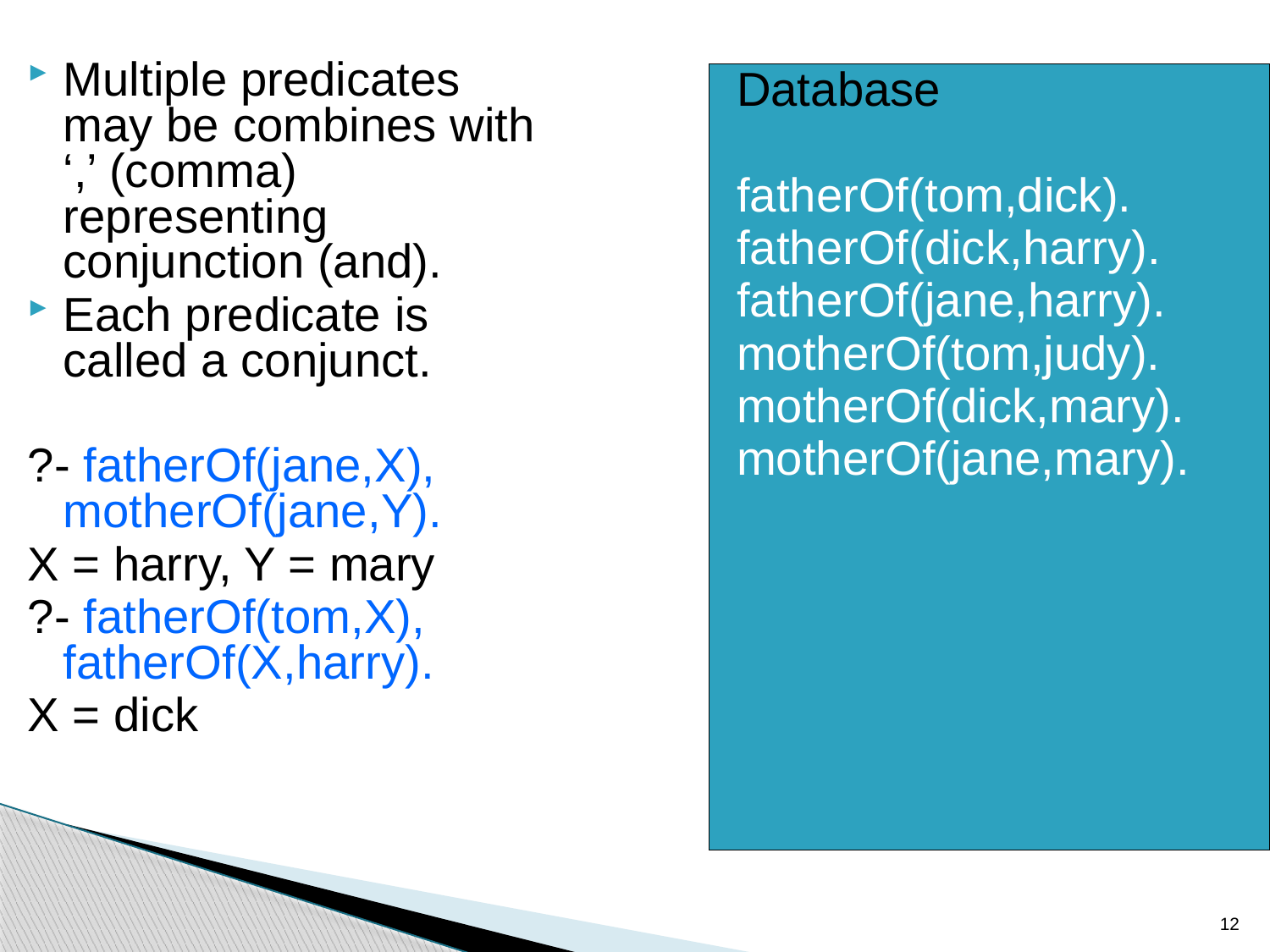

Multiple predicates may be combines with ‘,’ (comma) representing conjunction (and).
Each predicate is called a conjunct.

?- fatherOf(jane,X), motherOf(jane,Y).
X = harry, Y = mary
?- fatherOf(tom,X), fatherOf(X,harry).
X = dick

Database

fatherOf(tom,dick).
fatherOf(dick,harry).
fatherOf(jane,harry).
motherOf(tom,judy).
motherOf(dick,mary).
motherOf(jane,mary).

12